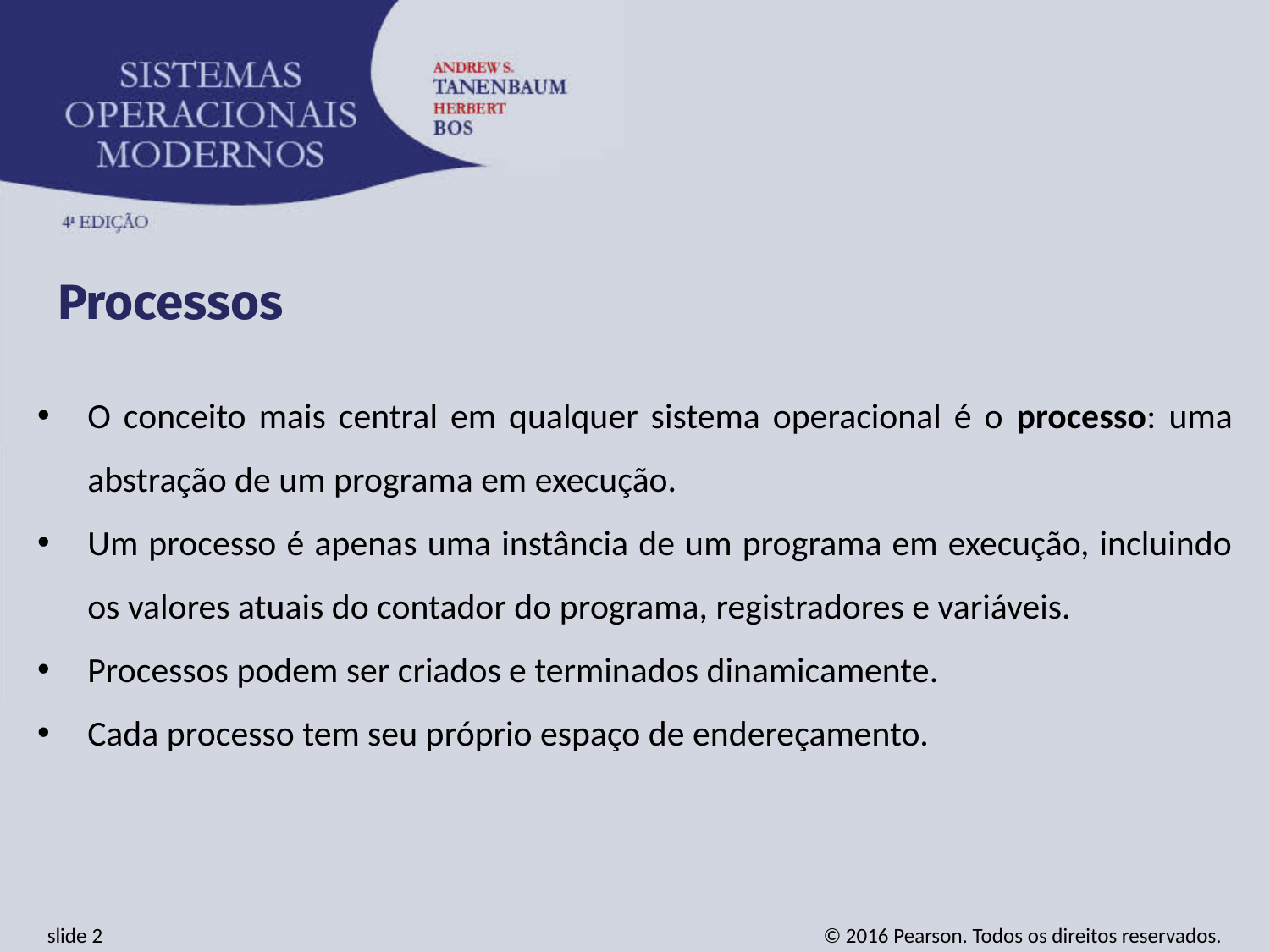

Processos
O conceito mais central em qualquer sistema operacional é o processo: uma abstração de um programa em execução.
Um processo é apenas uma instância de um programa em execução, incluindo os valores atuais do contador do programa, registradores e variáveis.
Processos podem ser criados e terminados dinamicamente.
Cada processo tem seu próprio espaço de endereçamento.